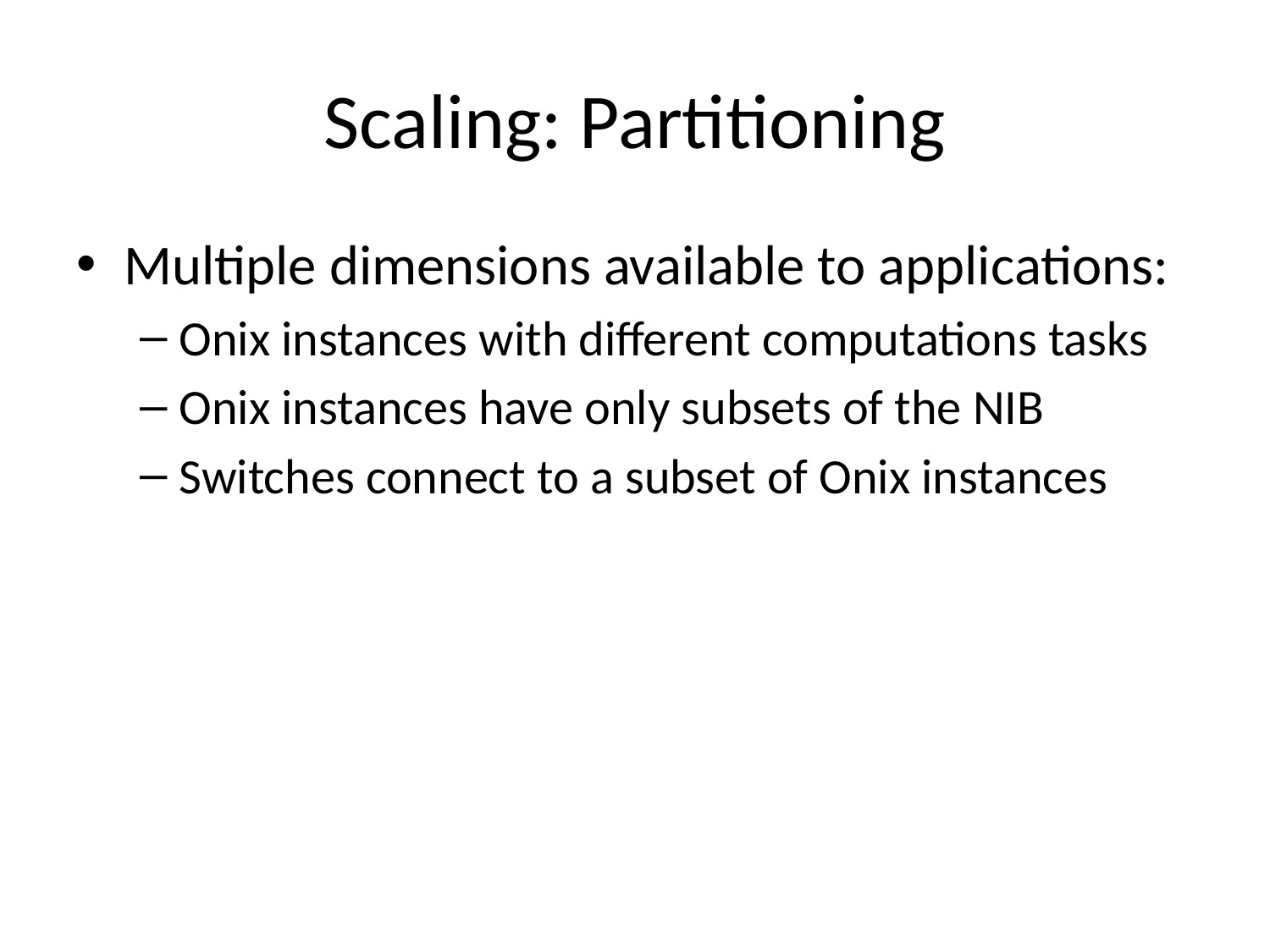

# Scaling: Partitioning
Multiple dimensions available to applications:
Onix instances with different computations tasks
Onix instances have only subsets of the NIB
Switches connect to a subset of Onix instances

35